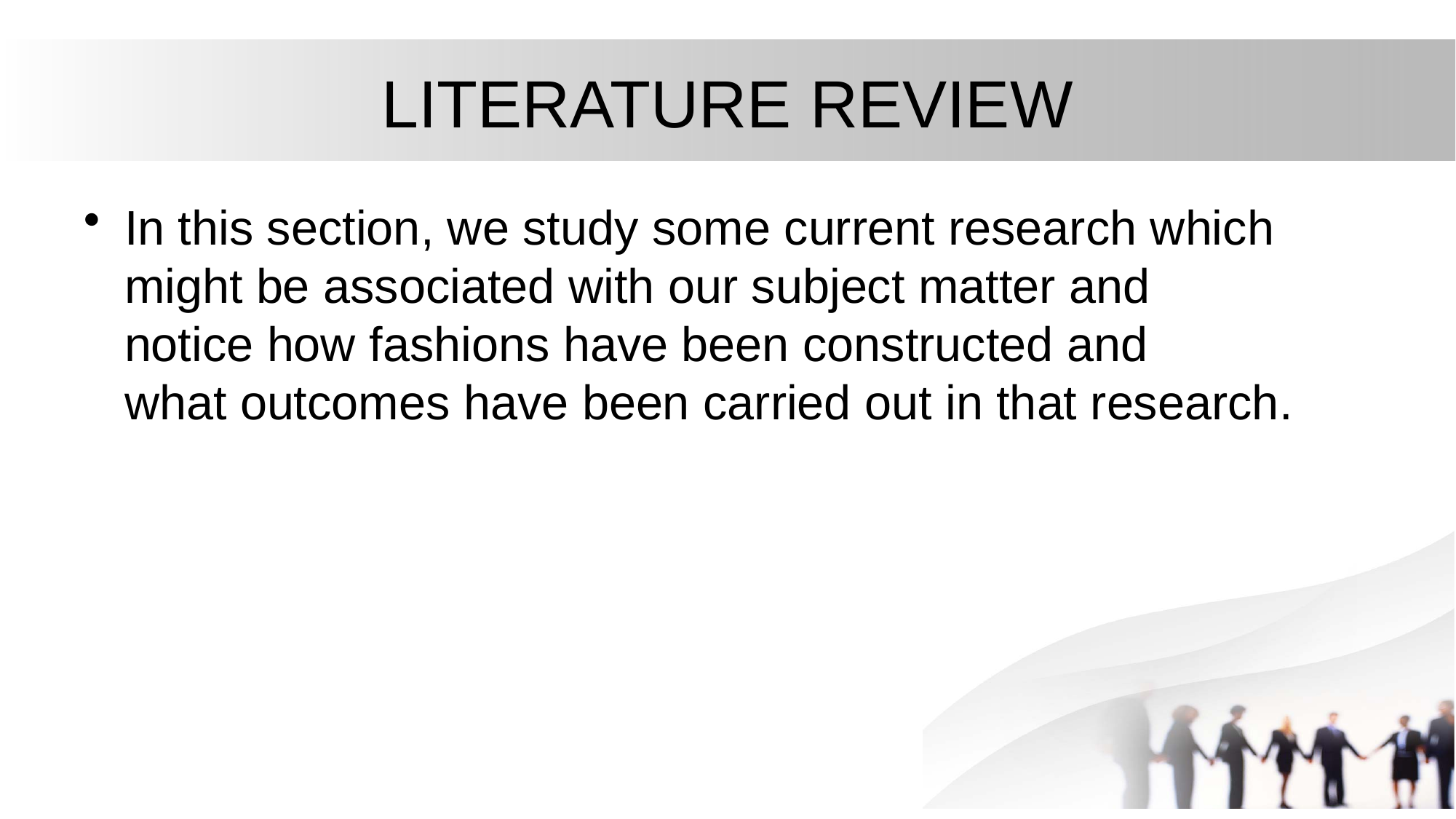

# LITERATURE REVIEW
In this section, we study some current research which might be associated with our subject matter and notice how fashions have been constructed and what outcomes have been carried out in that research.